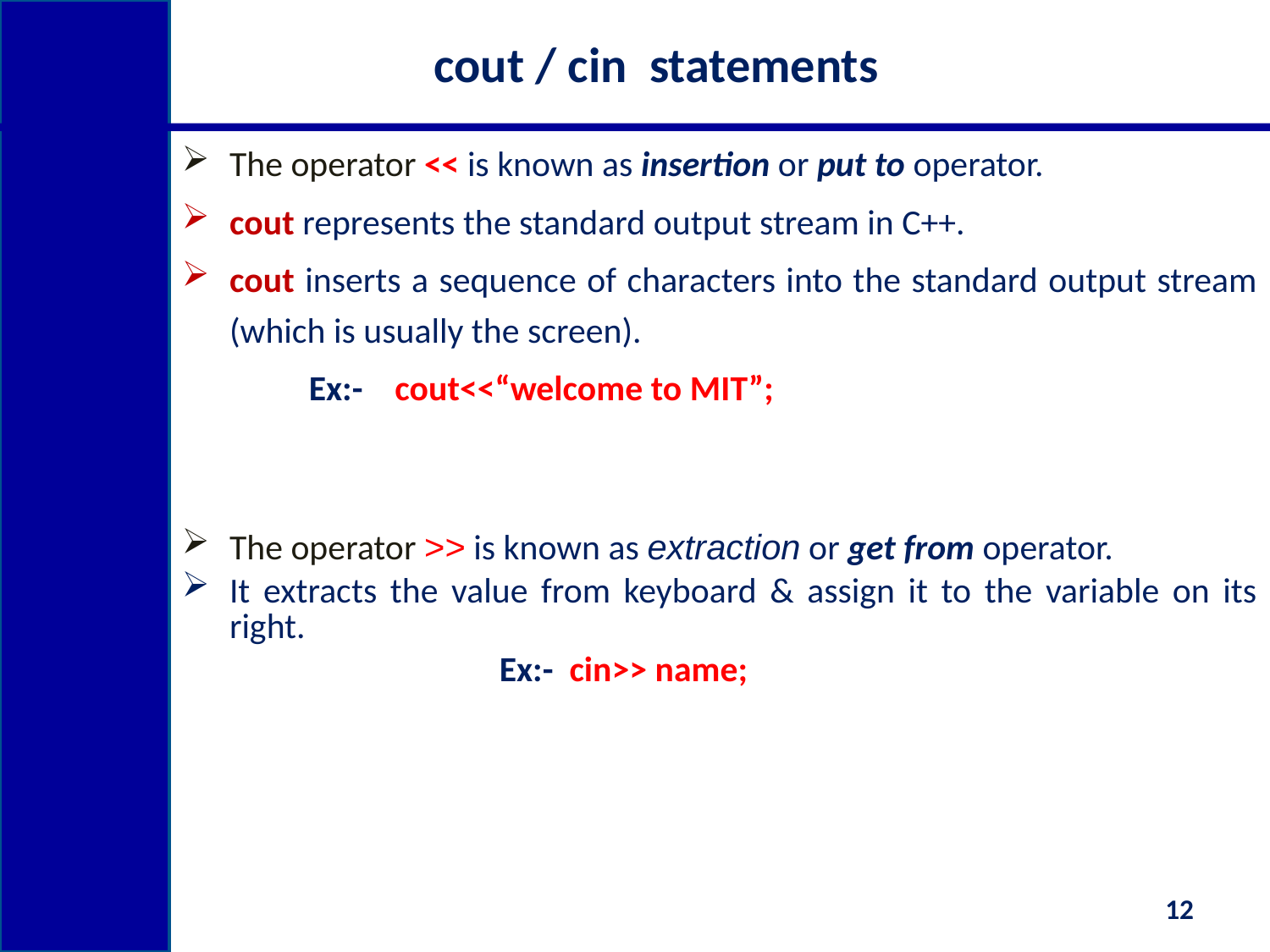

# cout / cin  statements
The operator << is known as insertion or put to operator.
cout represents the standard output stream in C++.
cout inserts a sequence of characters into the standard output stream (which is usually the screen).
	Ex:-    cout<<“welcome to MIT”;

The operator >> is known as extraction or get from operator.
It extracts the value from keyboard & assign it to the variable on its right.
		Ex:-  cin>> name;

12